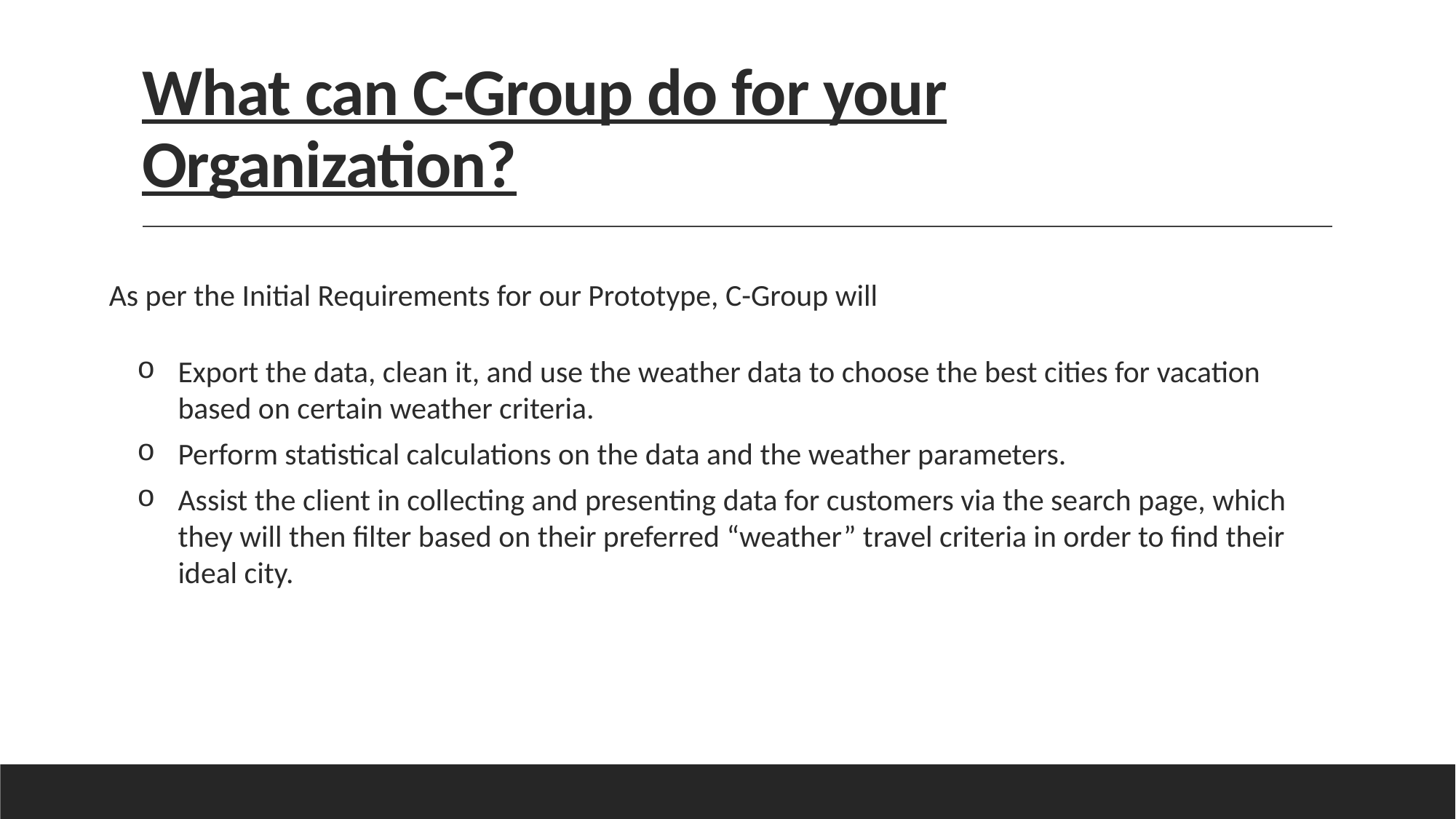

# What can C-Group do for your Organization?
As per the Initial Requirements for our Prototype, C-Group will

Export the data, clean it, and use the weather data to choose the best cities for vacation based on certain weather criteria.
Perform statistical calculations on the data and the weather parameters.
Assist the client in collecting and presenting data for customers via the search page, which they will then filter based on their preferred “weather” travel criteria in order to find their ideal city.